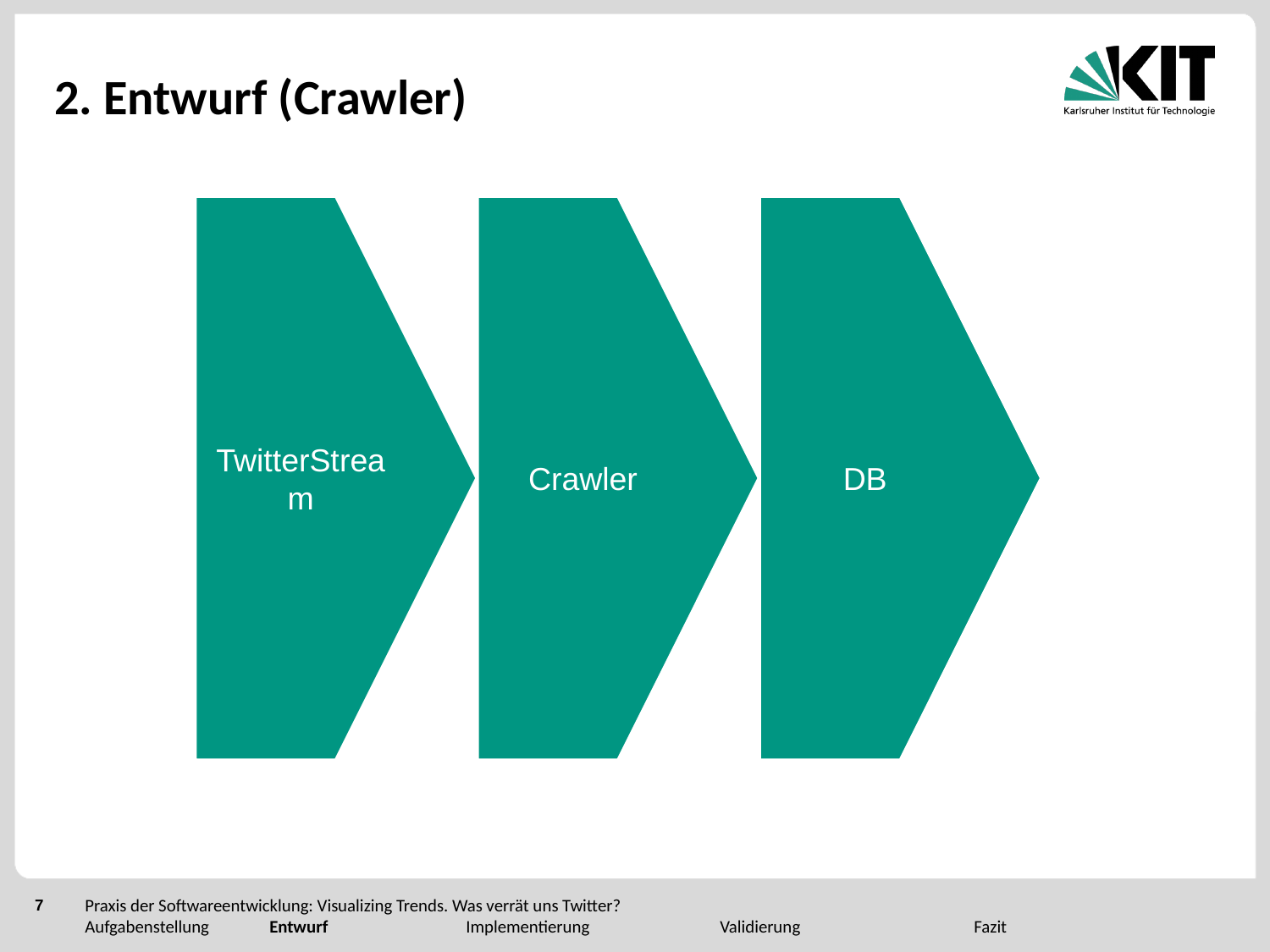

# 2. Entwurf (Crawler)
TwitterStream
Crawler
DB
Praxis der Softwareentwicklung: Visualizing Trends. Was verrät uns Twitter?
Aufgabenstellung               Entwurf		Implementierung		Validierung		Fazit